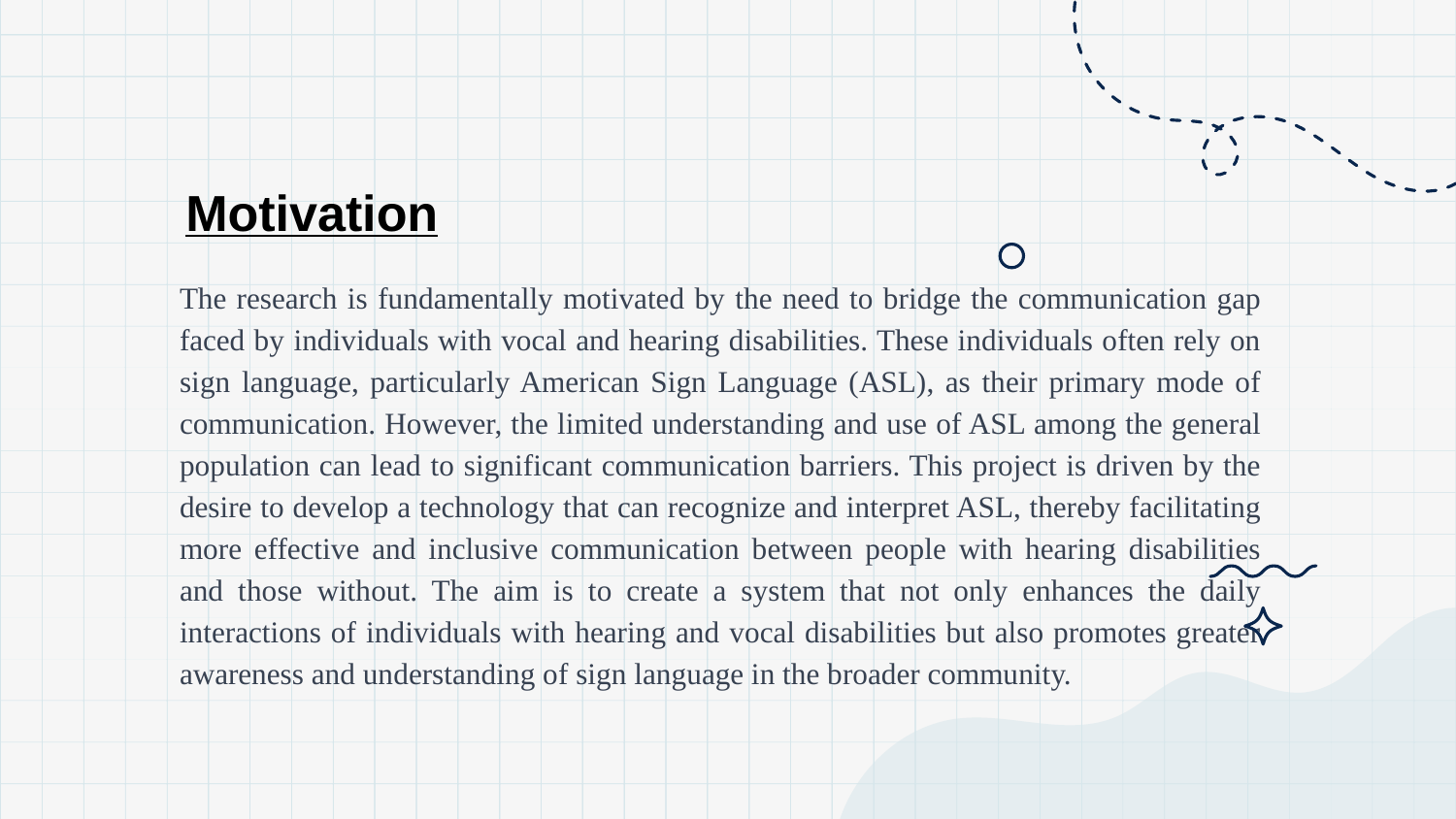

# Motivation

The research is fundamentally motivated by the need to bridge the communication gap faced by individuals with vocal and hearing disabilities. These individuals often rely on sign language, particularly American Sign Language (ASL), as their primary mode of communication. However, the limited understanding and use of ASL among the general population can lead to significant communication barriers. This project is driven by the desire to develop a technology that can recognize and interpret ASL, thereby facilitating more effective and inclusive communication between people with hearing disabilities and those without. The aim is to create a system that not only enhances the daily interactions of individuals with hearing and vocal disabilities but also promotes greater awareness and understanding of sign language in the broader community.